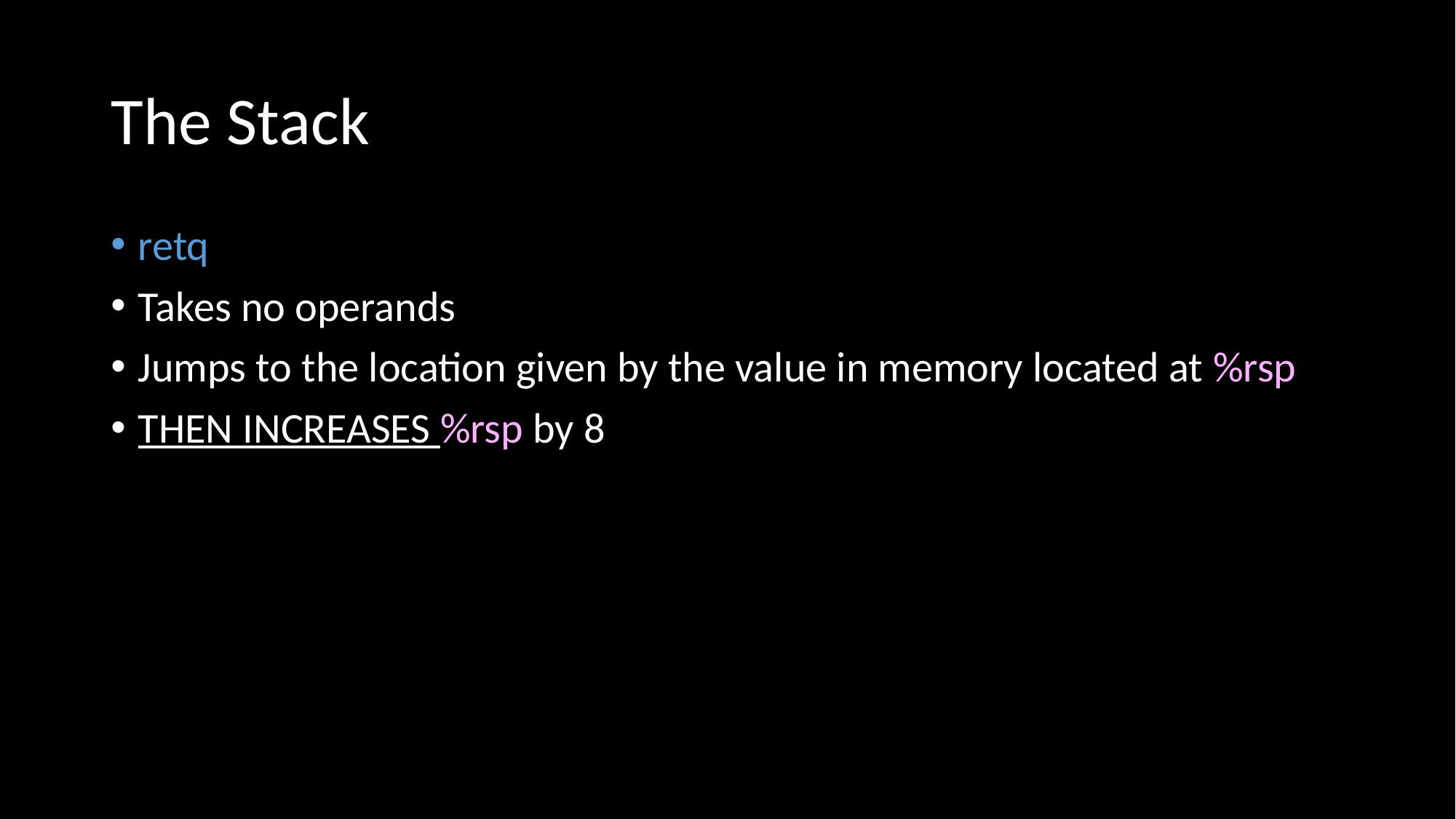

# The Stack
retq
Takes no operands
Jumps to the location given by the value in memory located at %rsp
THEN INCREASES %rsp by 8